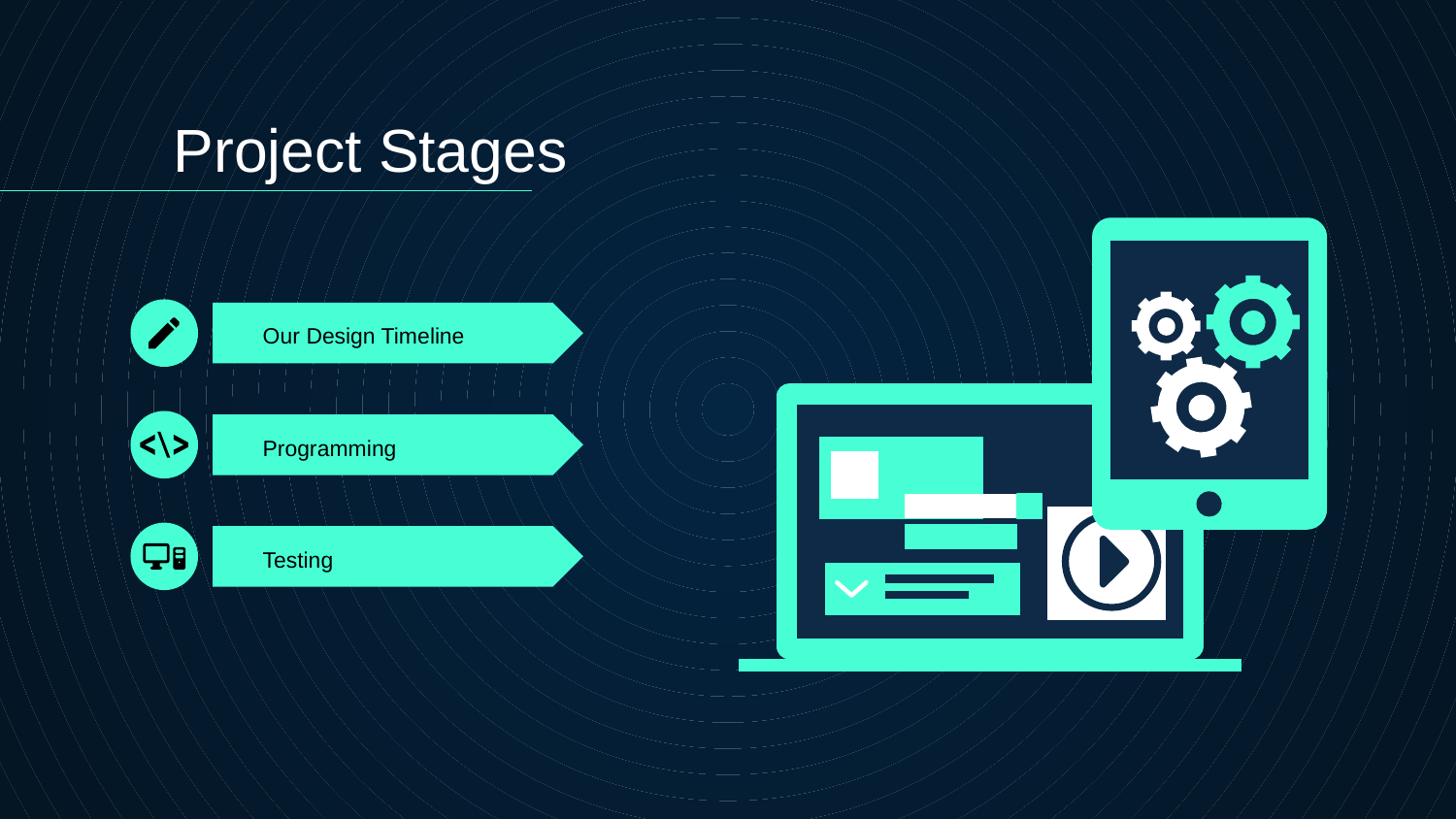

Project Stages

# Our Design Timeline

Programming

Testing